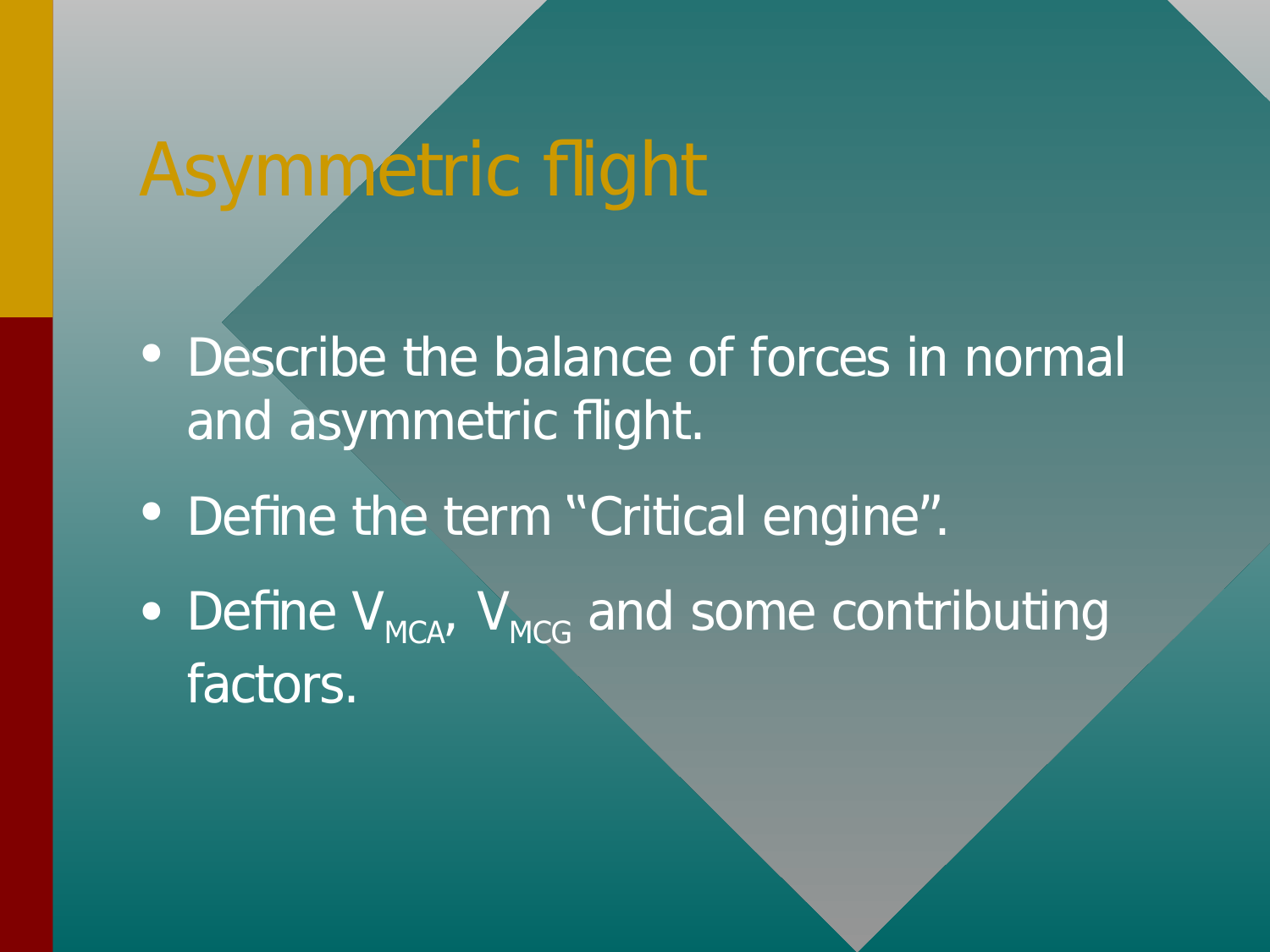

# Asymmetric flight
Describe the balance of forces in normal and asymmetric flight.
Define the term “Critical engine”.
Define VMCA, VMCG and some contributing factors.